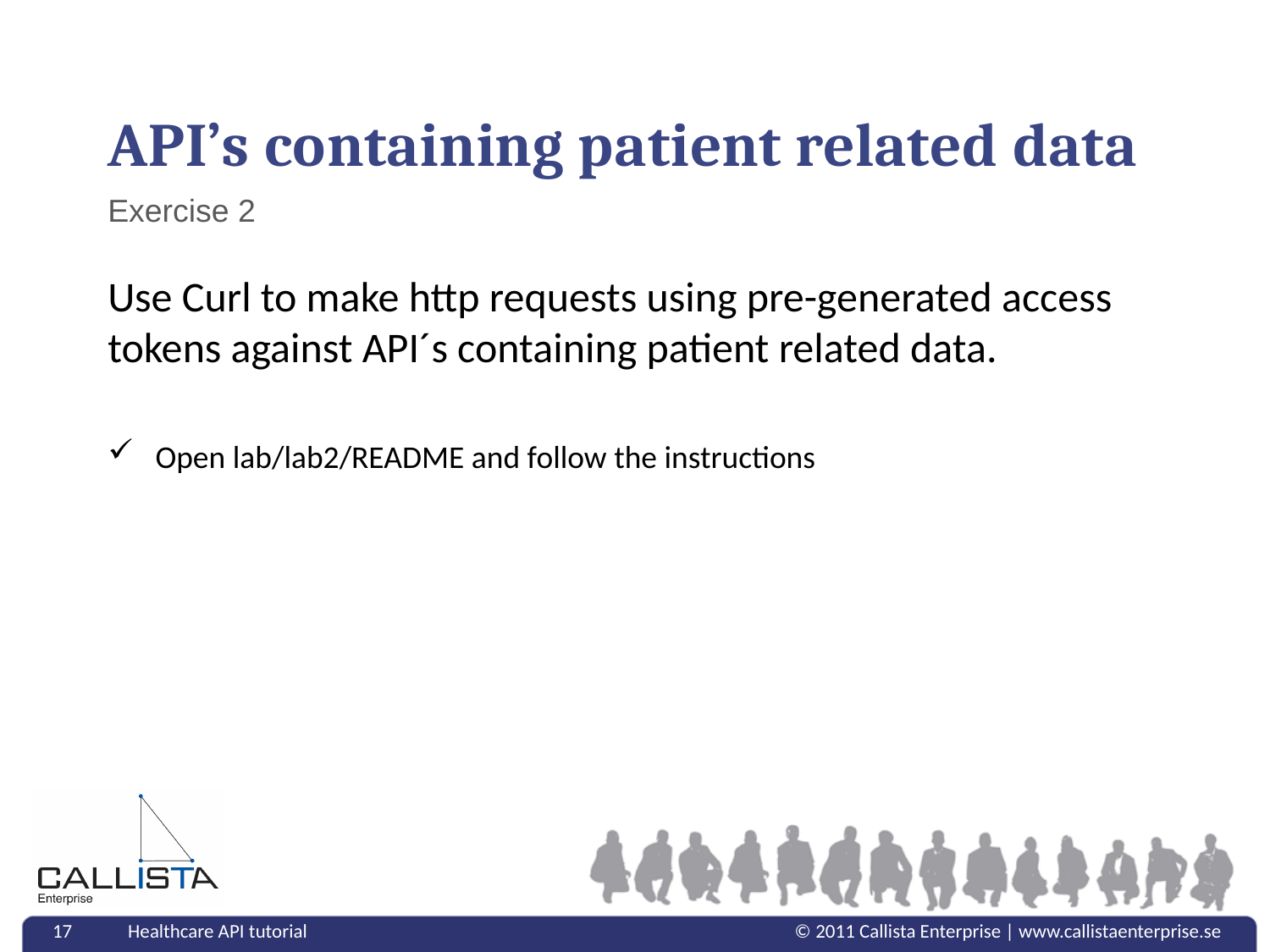

# API’s containing patient related data
Exercise 2
Use Curl to make http requests using pre-generated access tokens against API´s containing patient related data.

Open lab/lab2/README and follow the instructions
17